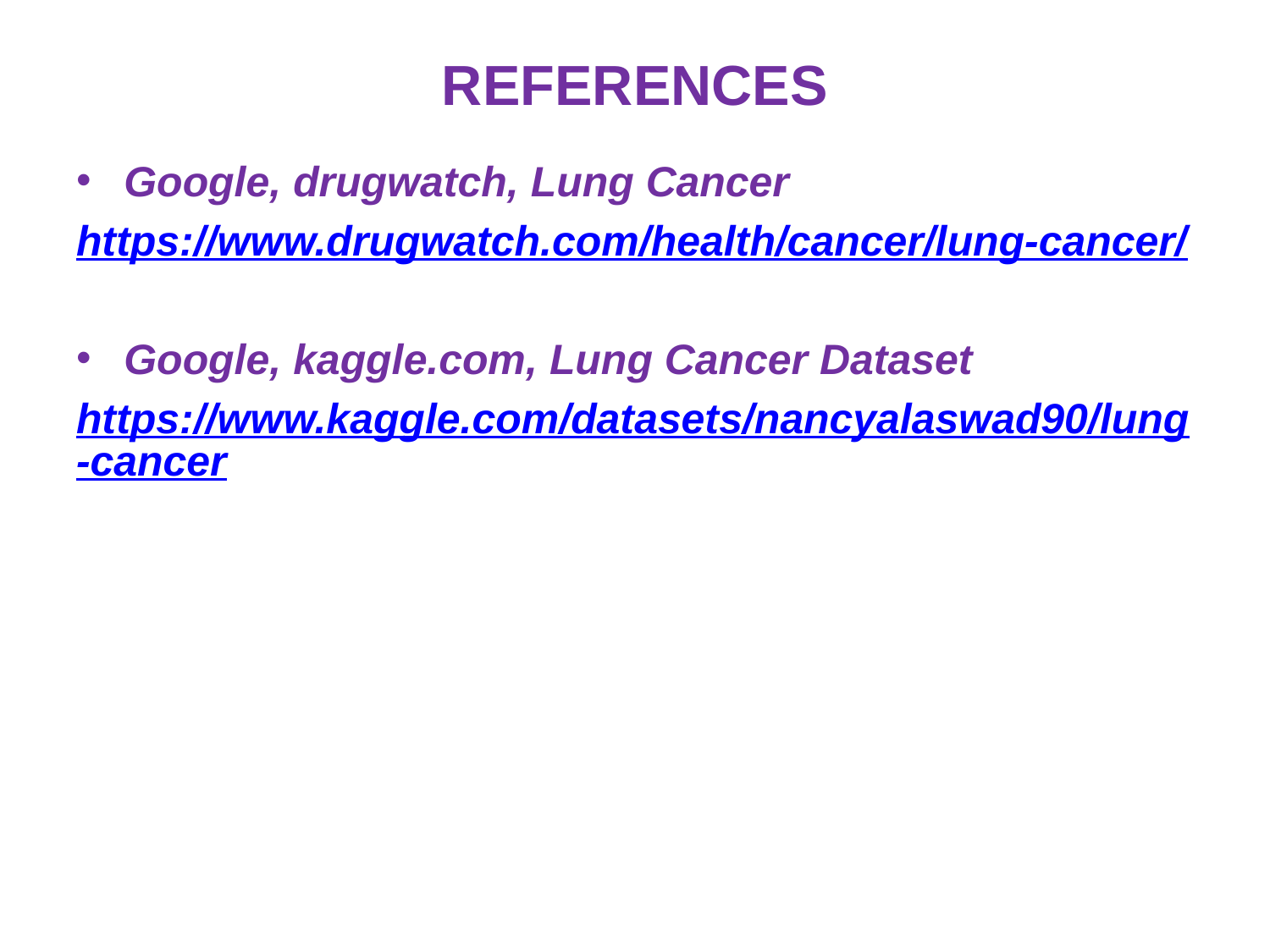

# REFERENCES
Google, drugwatch, Lung Cancer
https://www.drugwatch.com/health/cancer/lung-cancer/

Google, kaggle.com, Lung Cancer Dataset
https://www.kaggle.com/datasets/nancyalaswad90/lung-cancer